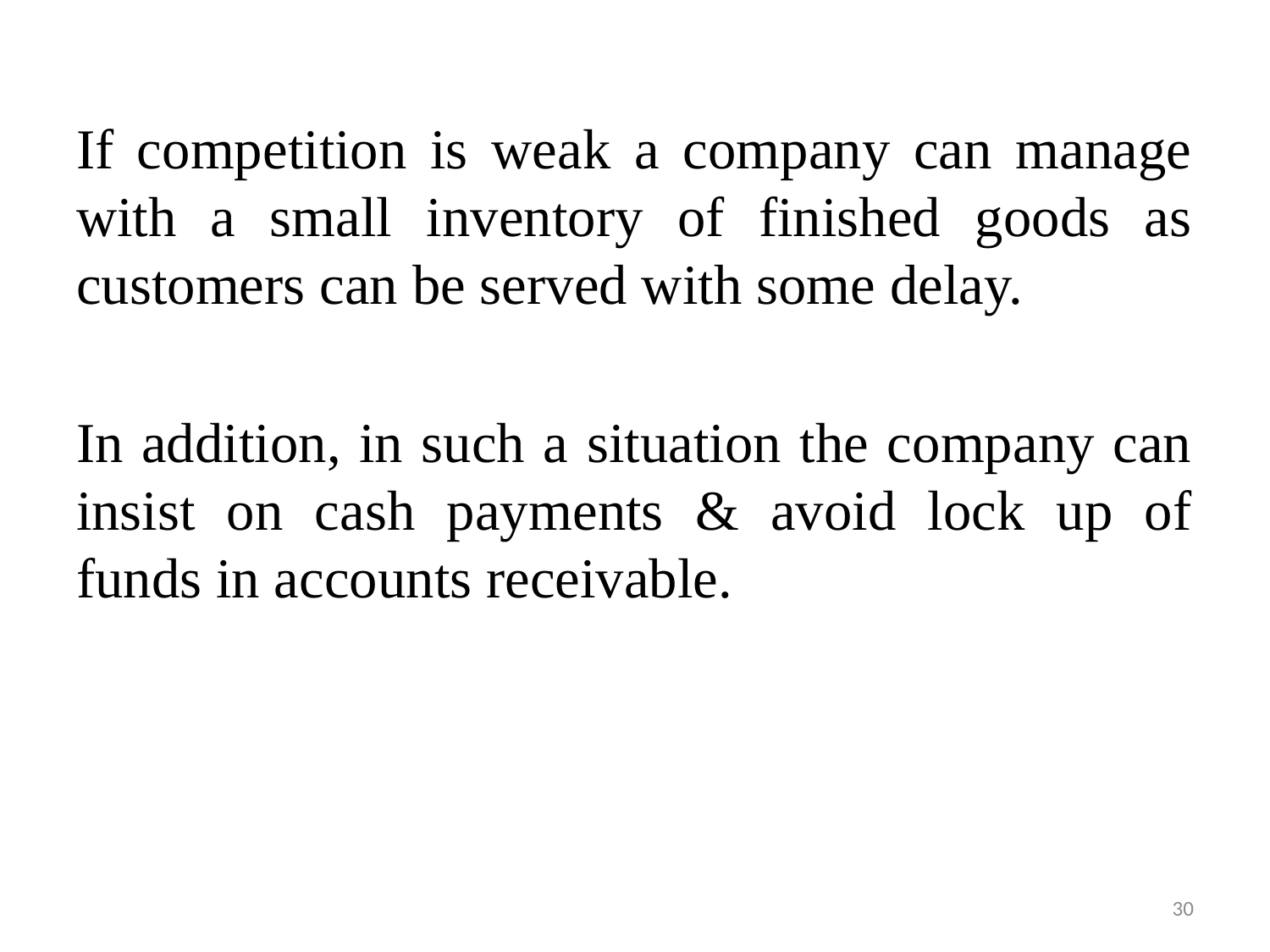

If competition is weak a company can manage with a small inventory of finished goods as customers can be served with some delay.

In addition, in such a situation the company can insist on cash payments & avoid lock up of funds in accounts receivable.
30